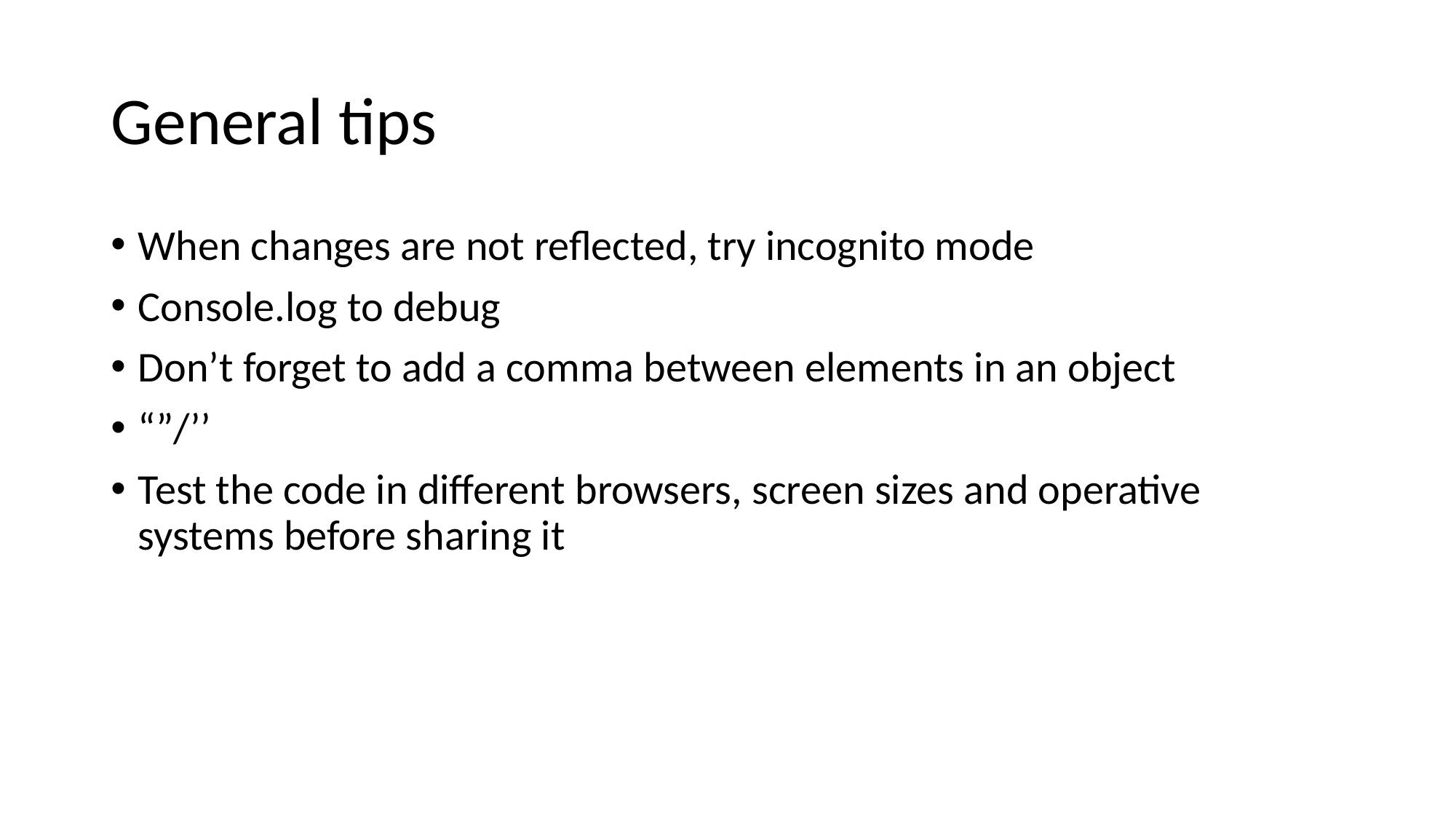

# General tips
When changes are not reflected, try incognito mode
Console.log to debug
Don’t forget to add a comma between elements in an object
“”/’’
Test the code in different browsers, screen sizes and operative systems before sharing it